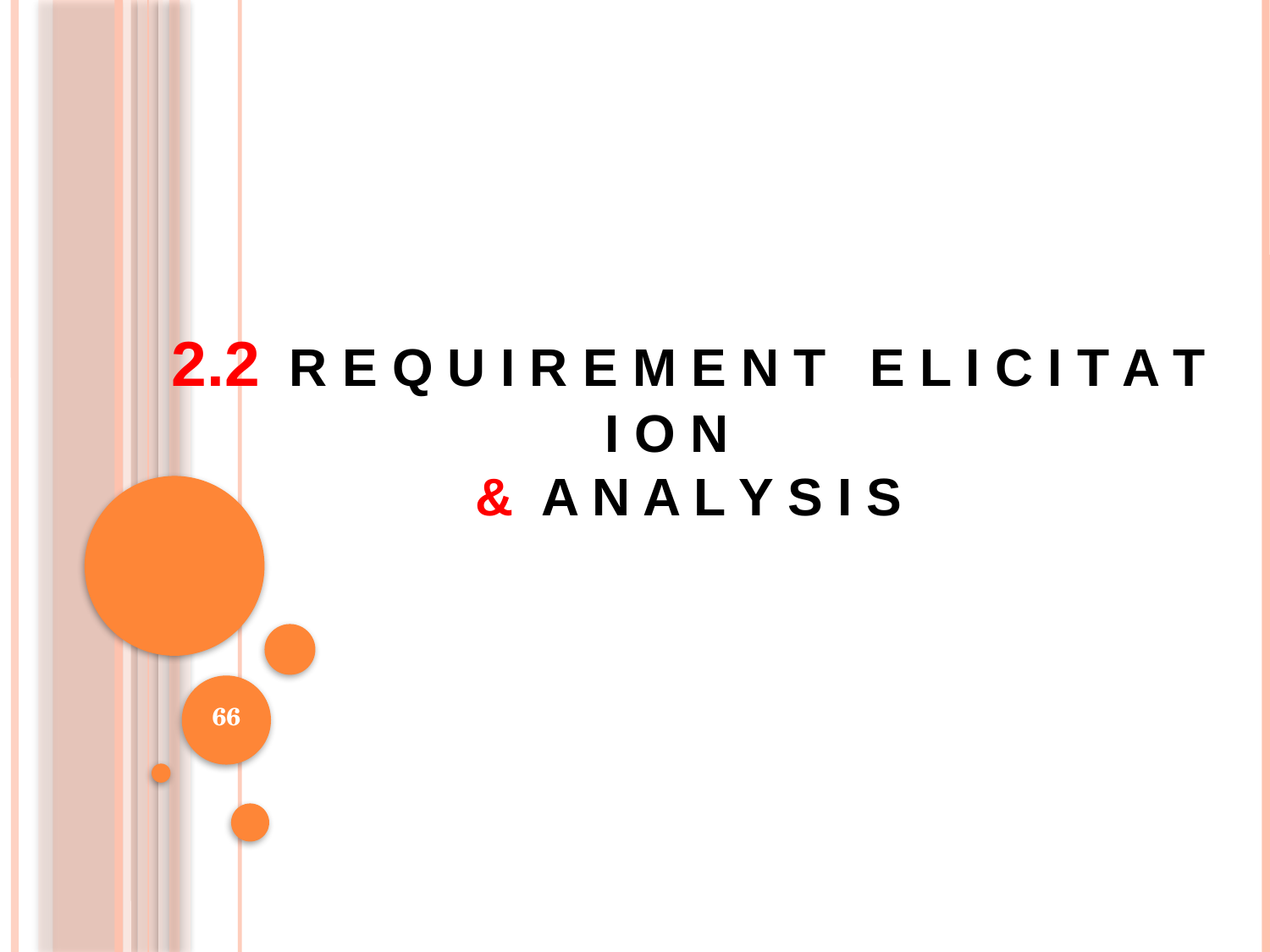

# 2.2  R E Q U I R E M E N T   E L I C I T A T I O N &  A N A L Y S I S
66